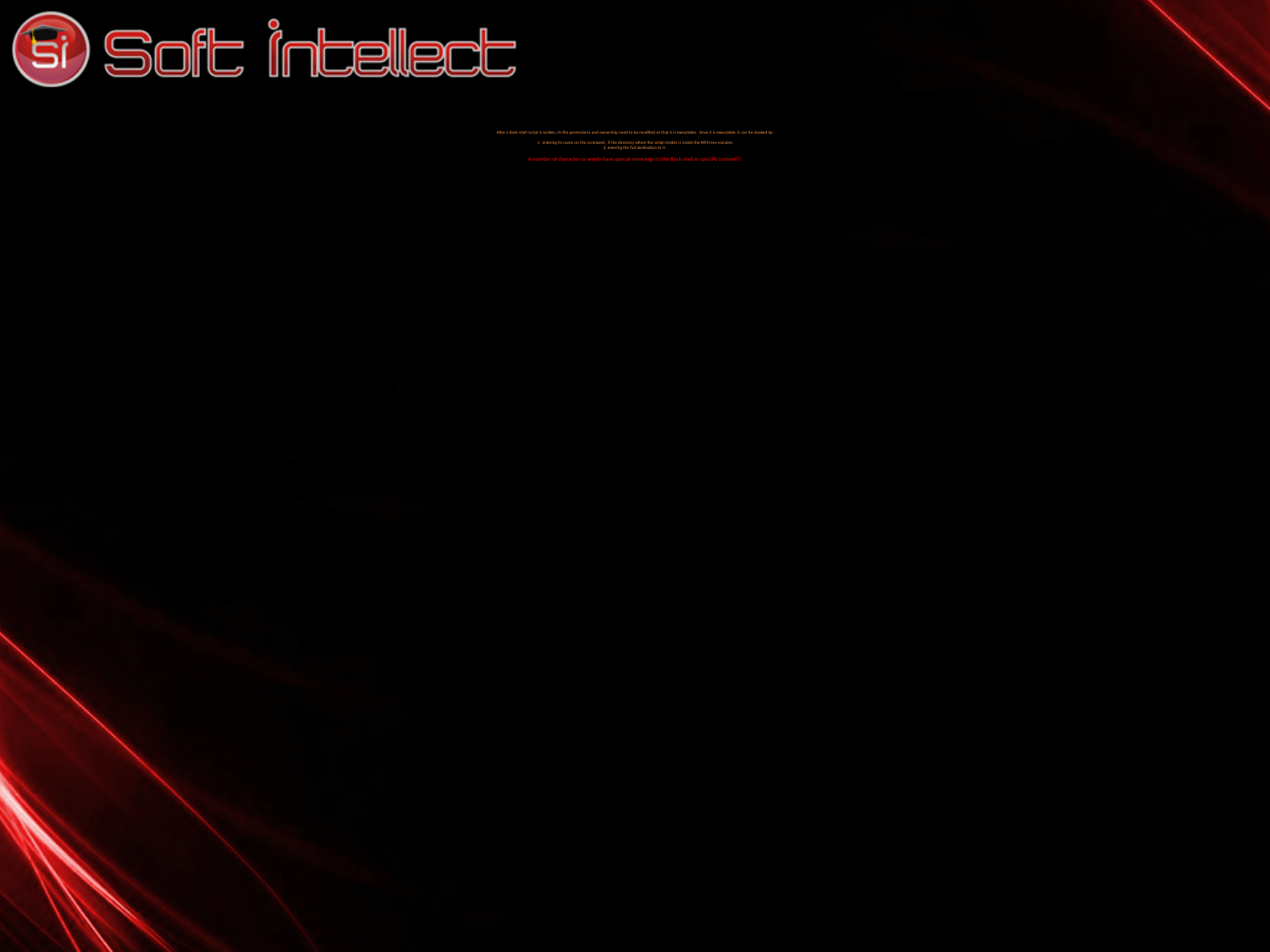

# After a Bash shell script is written, its file permissions and ownership need to be modified so that it is executable.  Once it is executable, it can be invoked by: 1.  entering its name on the command , if the directory where the script resides is inside the PATH env variable. 2. entering the full destination to it. A number of character or words have special meanings to the Bash shell in specific context!!!